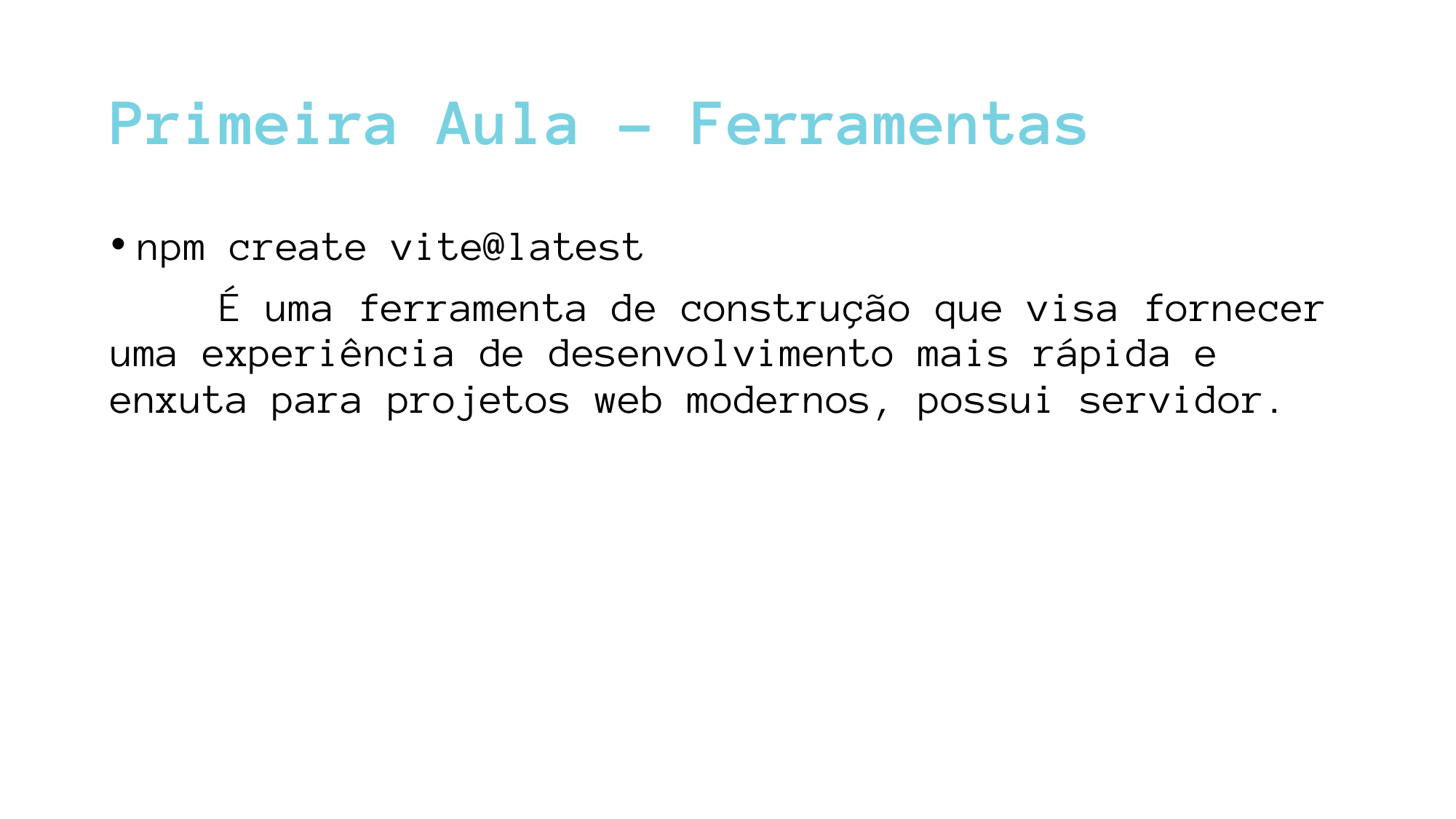

# Primeira Aula - Ferramentas
npm create vite@latest
	É uma ferramenta de construção que visa fornecer uma experiência de desenvolvimento mais rápida e enxuta para projetos web modernos, possui servidor.